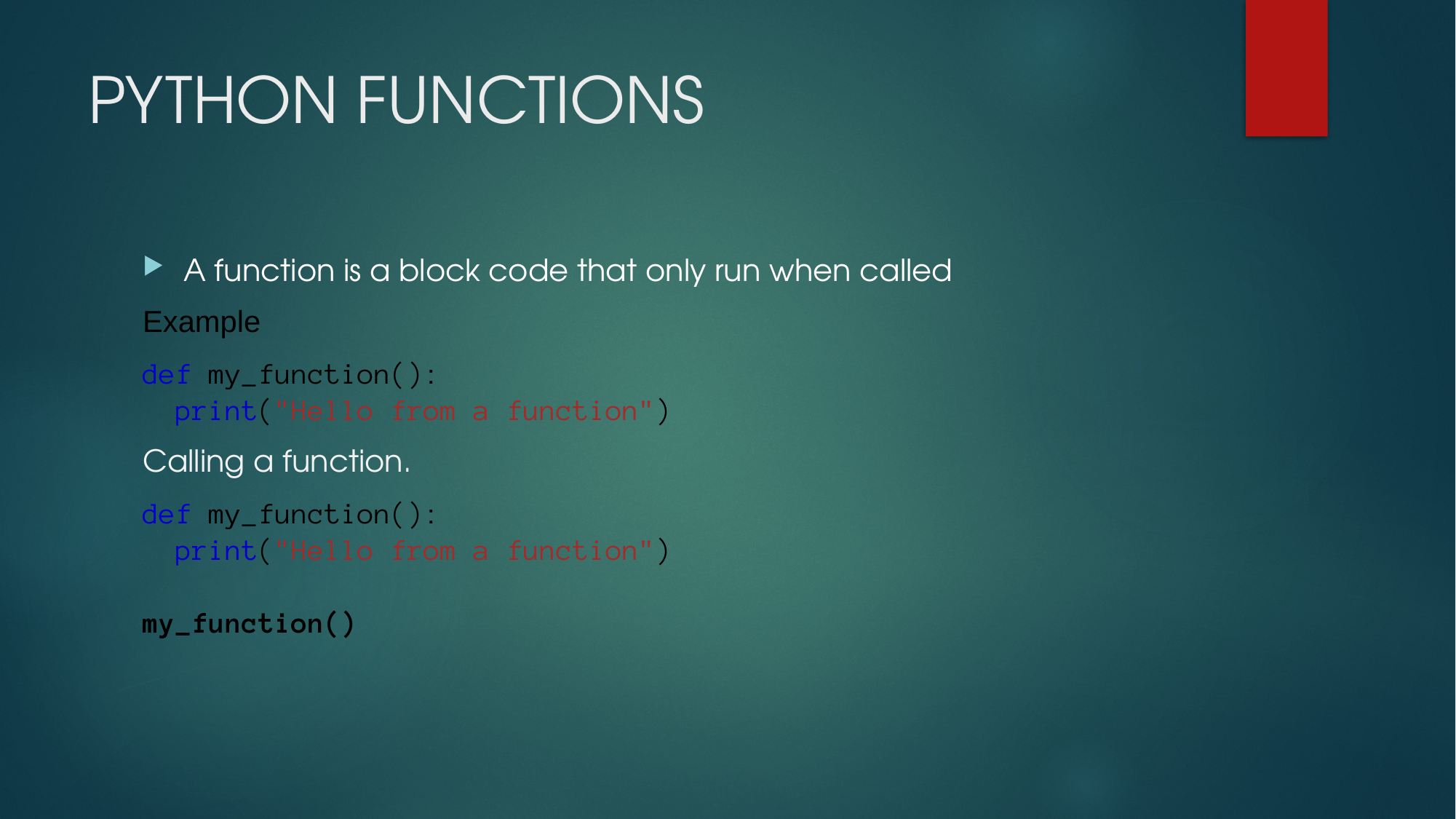

# PYTHON FUNCTIONS
A function is a block code that only run when called
Example
def my_function():
  print("Hello from a function")
Calling a function.
def my_function():
  print("Hello from a function")
my_function()